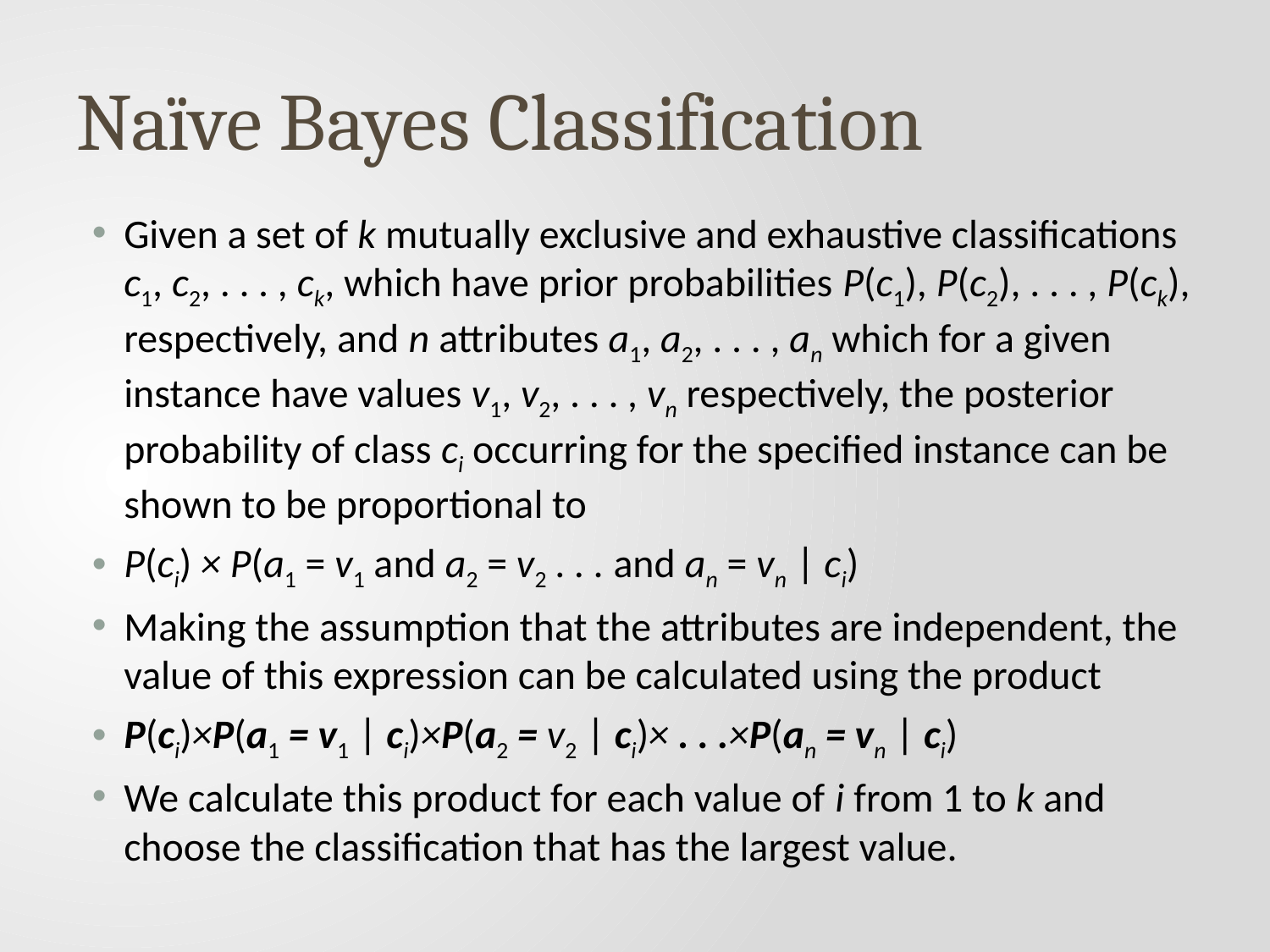

# Naïve Bayes Classification
Given a set of k mutually exclusive and exhaustive classifications c1, c2, . . . , ck, which have prior probabilities P(c1), P(c2), . . . , P(ck), respectively, and n attributes a1, a2, . . . , an which for a given instance have values v1, v2, . . . , vn respectively, the posterior probability of class ci occurring for the specified instance can be shown to be proportional to
P(ci) × P(a1 = v1 and a2 = v2 . . . and an = vn | ci)
Making the assumption that the attributes are independent, the value of this expression can be calculated using the product
P(ci)×P(a1 = v1 | ci)×P(a2 = v2 | ci)× . . .×P(an = vn | ci)
We calculate this product for each value of i from 1 to k and choose the classification that has the largest value.